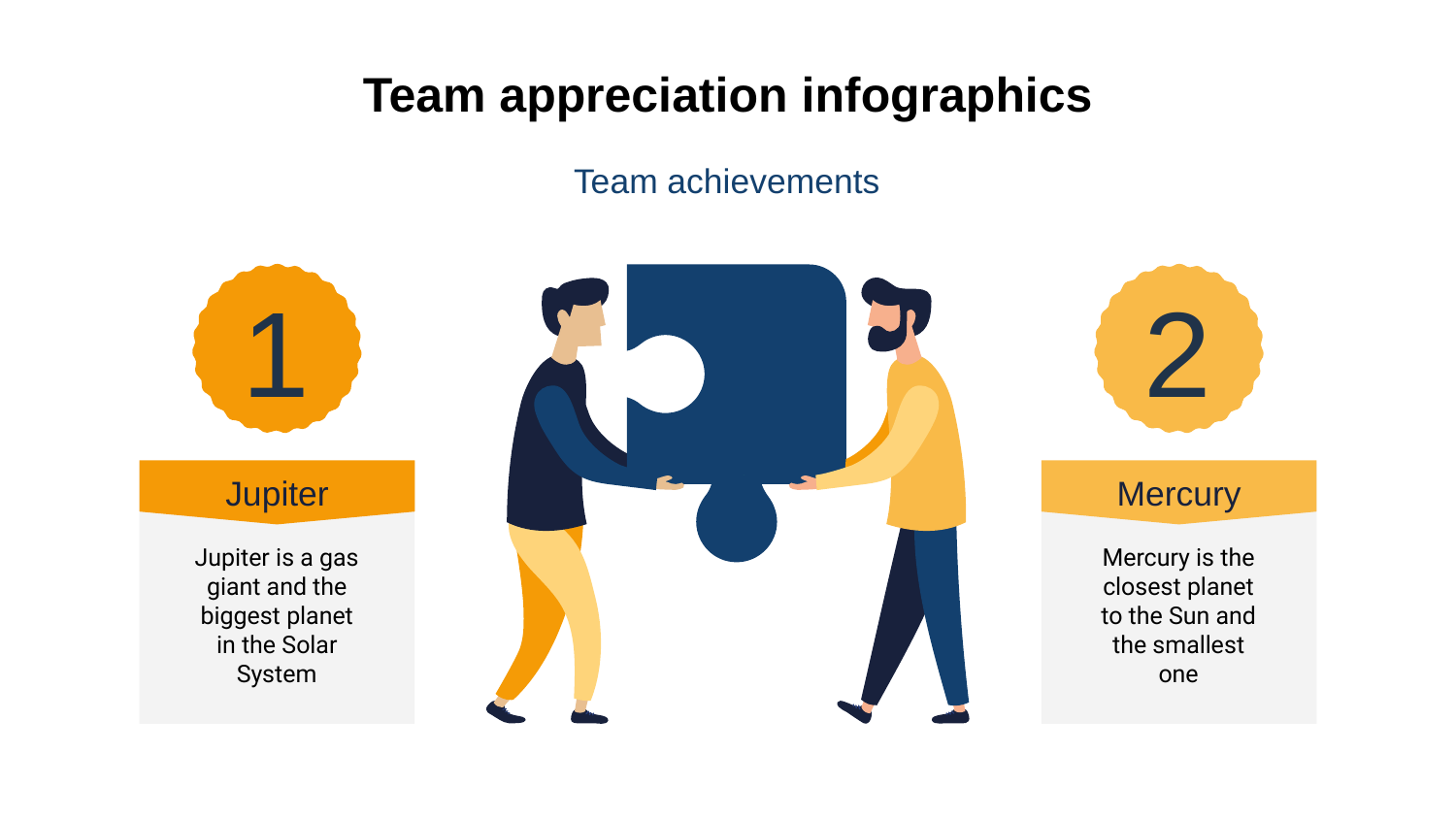

# Team appreciation infographics
Team achievements

1
2
Jupiter
Mercury

Jupiter is a gas giant and the biggest planet in the Solar System
Mercury is the closest planet to the Sun and the smallest one